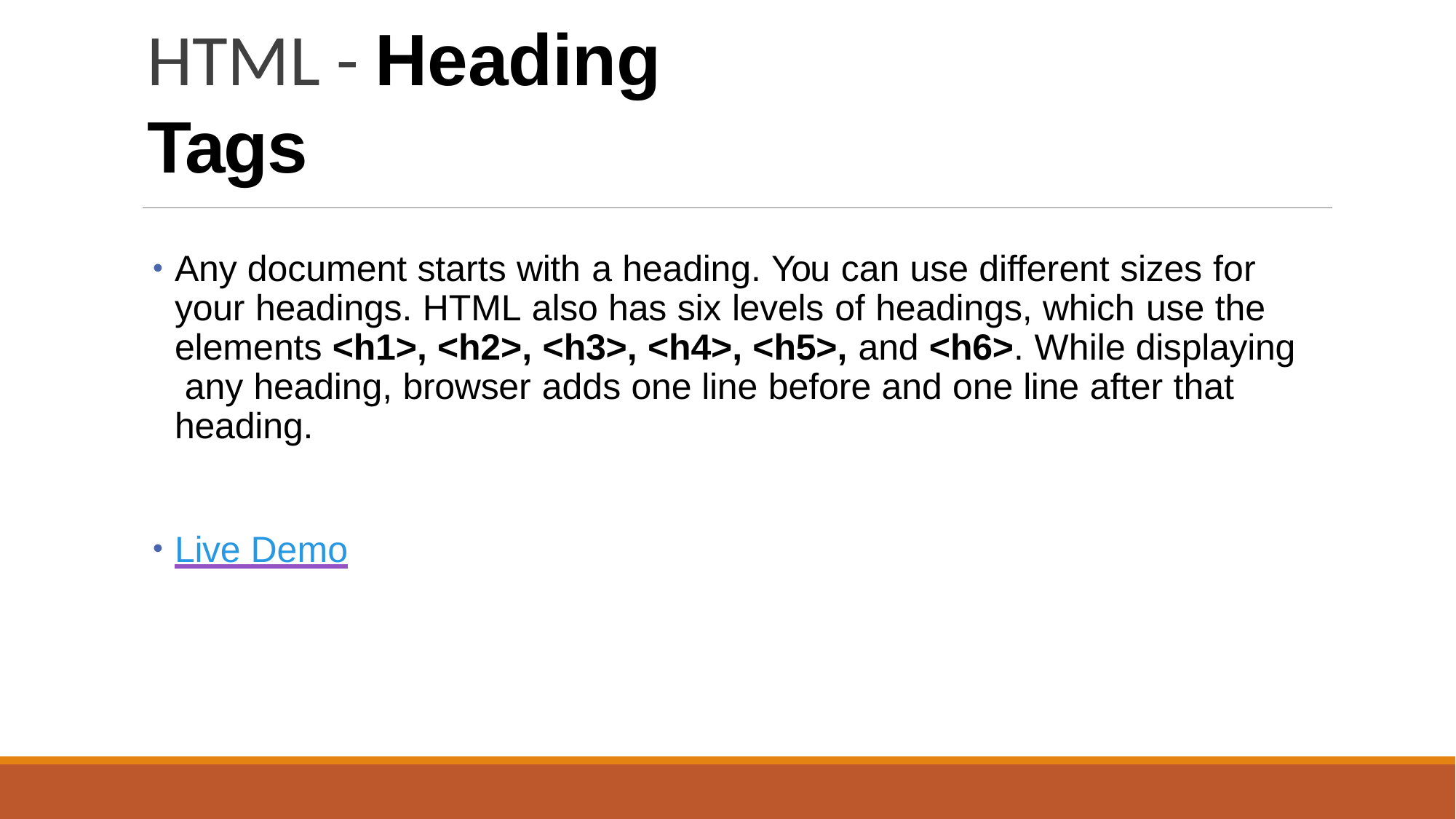

# HTML - Heading Tags
Any document starts with a heading. You can use different sizes for  your headings. HTML also has six levels of headings, which use the  elements <h1>, <h2>, <h3>, <h4>, <h5>, and <h6>. While displaying  any heading, browser adds one line before and one line after that  heading.

Live Demo